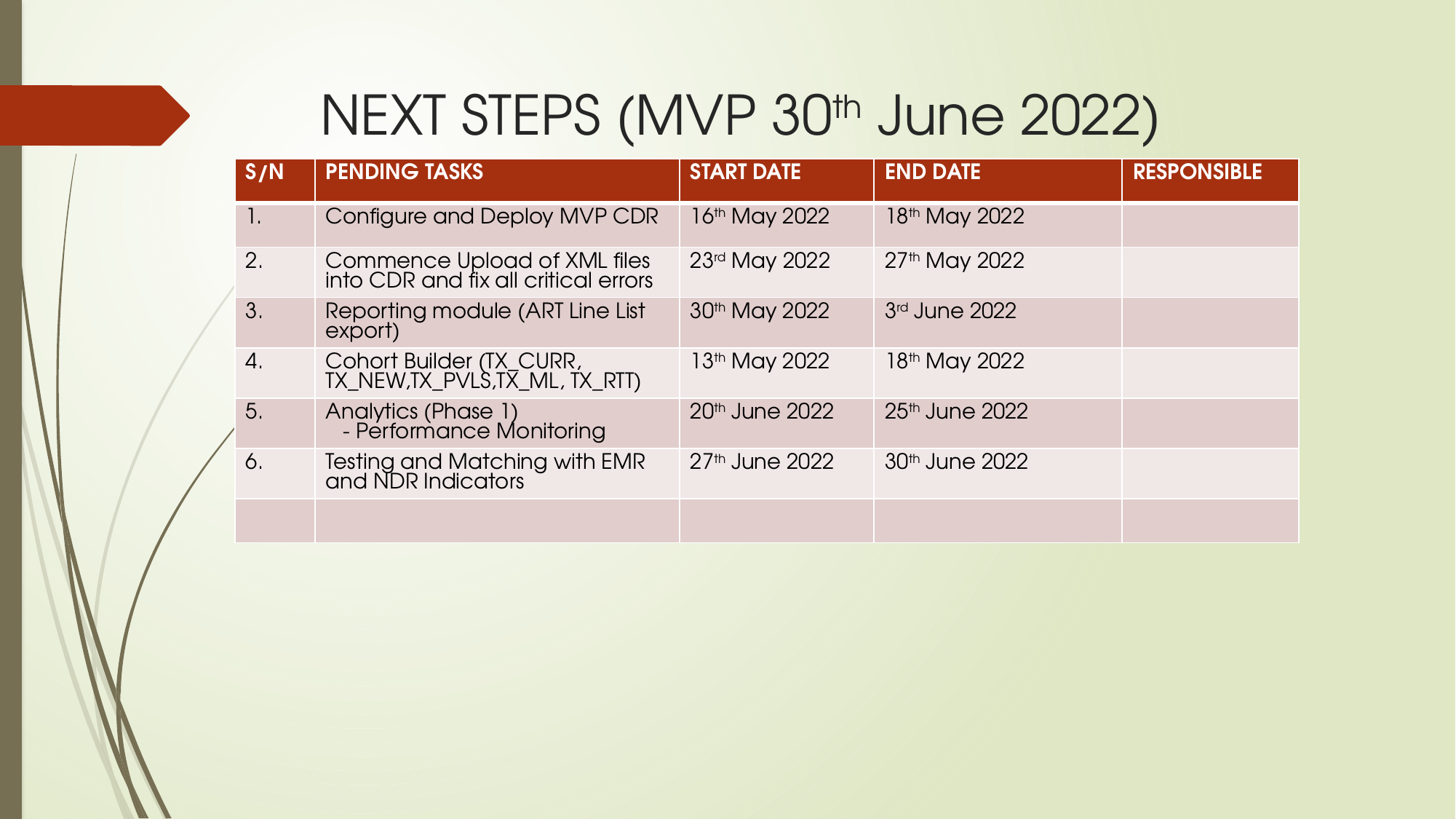

# NEXT STEPS (MVP 30th June 2022)
| S/N | PENDING TASKS | START DATE | END DATE | RESPONSIBLE |
| --- | --- | --- | --- | --- |
| 1. | Configure and Deploy MVP CDR | 16th May 2022 | 18th May 2022 |  |
| 2. | Commence Upload of XML files into CDR and fix all critical errors | 23rd May 2022 | 27th May 2022 |  |
| 3. | Reporting module (ART Line List export) | 30th May 2022 | 3rd June 2022 |  |
| 4. | Cohort Builder (TX\_CURR, TX\_NEW,TX\_PVLS,TX\_ML, TX\_RTT) | 13th May 2022 | 18th May 2022 |  |
| 5. | Analytics (Phase 1) - Performance Monitoring | 20th June 2022 | 25th June 2022 |  |
| 6. | Testing and Matching with EMR and NDR Indicators | 27th June 2022 | 30th June 2022 |  |
|  |  |  |  |  |